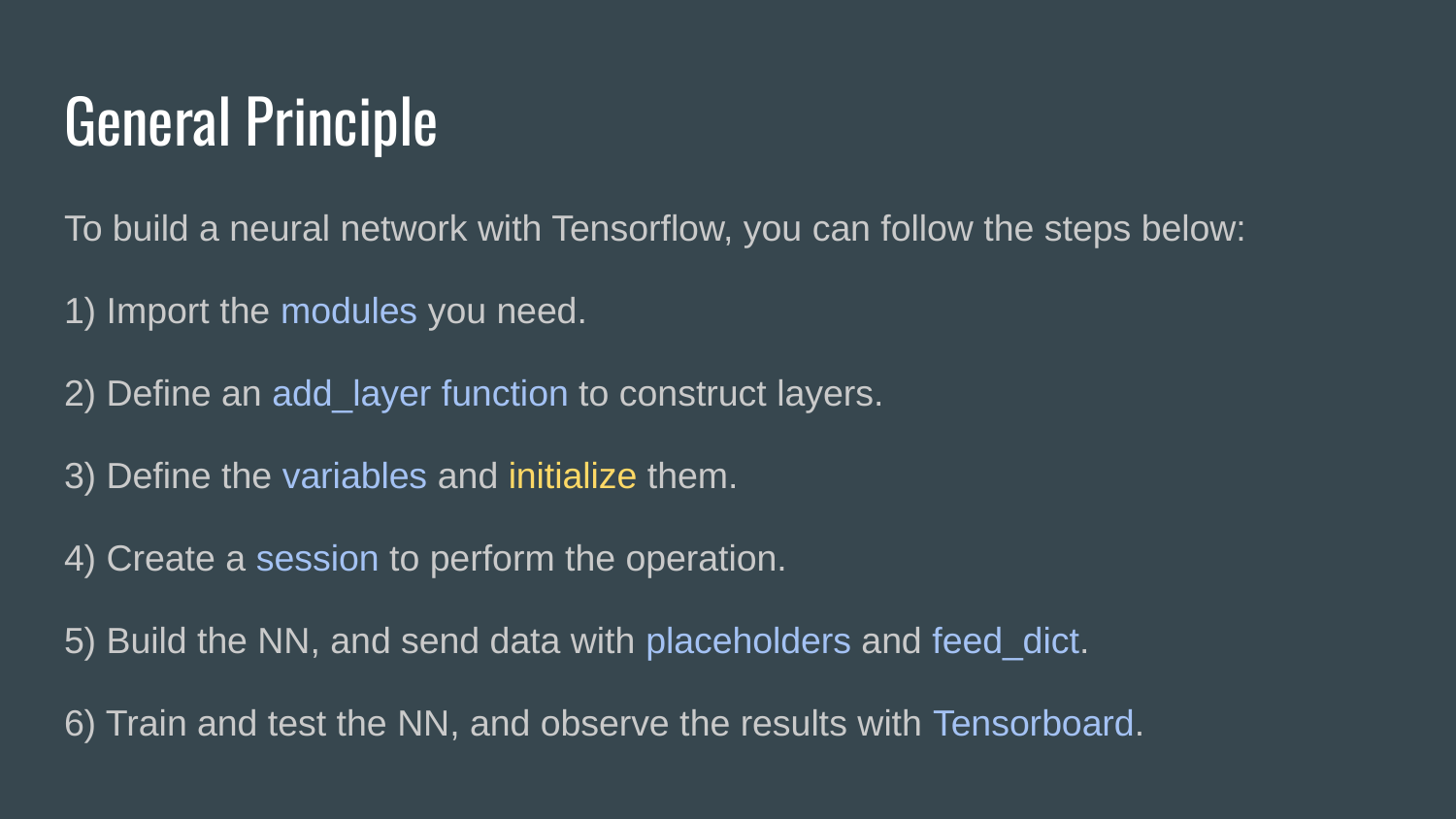

# General Principle
To build a neural network with Tensorflow, you can follow the steps below:
1) Import the modules you need.
2) Define an add_layer function to construct layers.
3) Define the variables and initialize them.
4) Create a session to perform the operation.
5) Build the NN, and send data with placeholders and feed_dict.
6) Train and test the NN, and observe the results with Tensorboard.